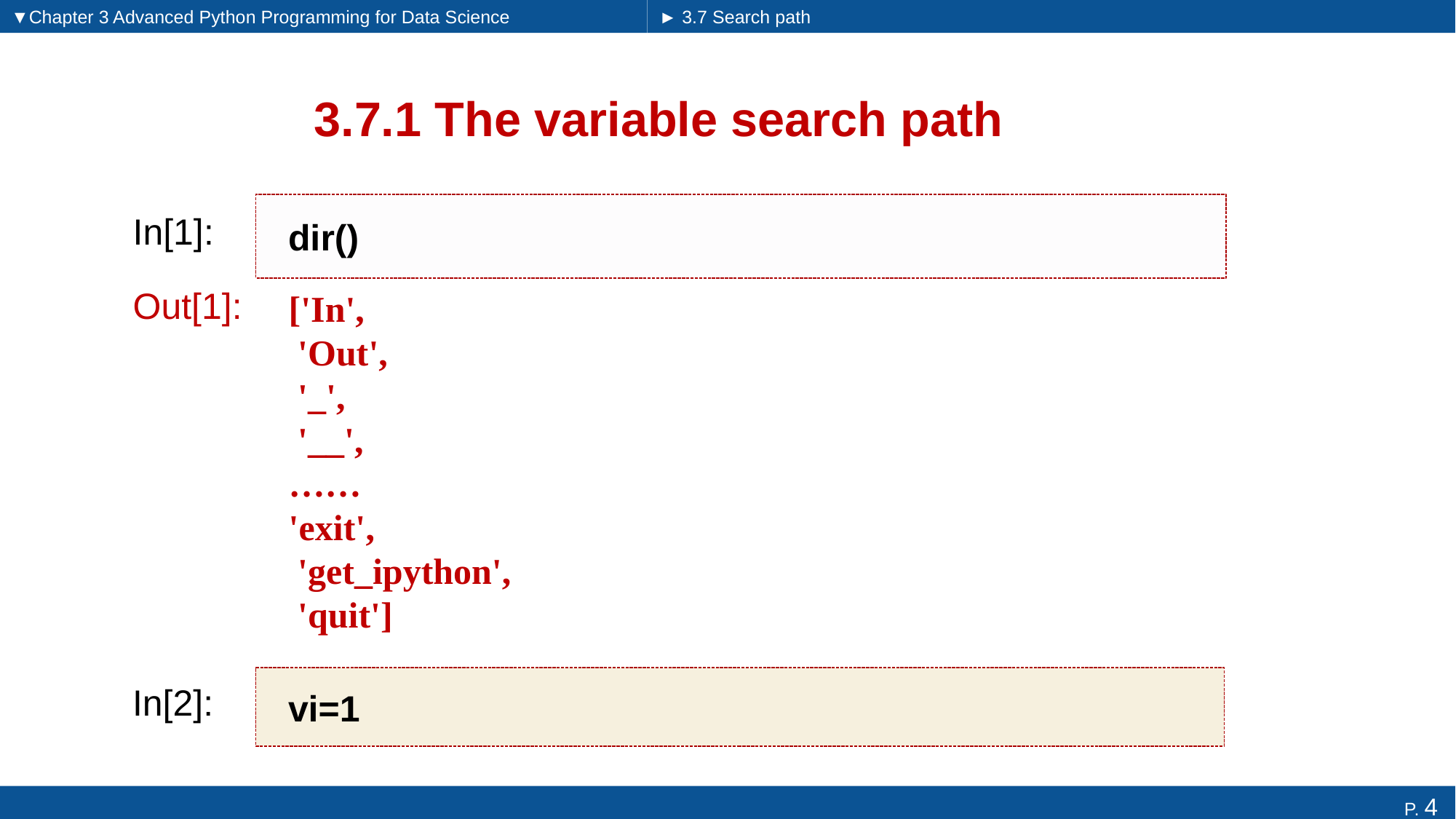

▼Chapter 3 Advanced Python Programming for Data Science
► 3.7 Search path

# 3.7.1 The variable search path
dir()
In[1]:
['In',
 'Out',
 '_',
 '__',
……
'exit',
 'get_ipython',
 'quit']
Out[1]:
vi=1
In[2]: